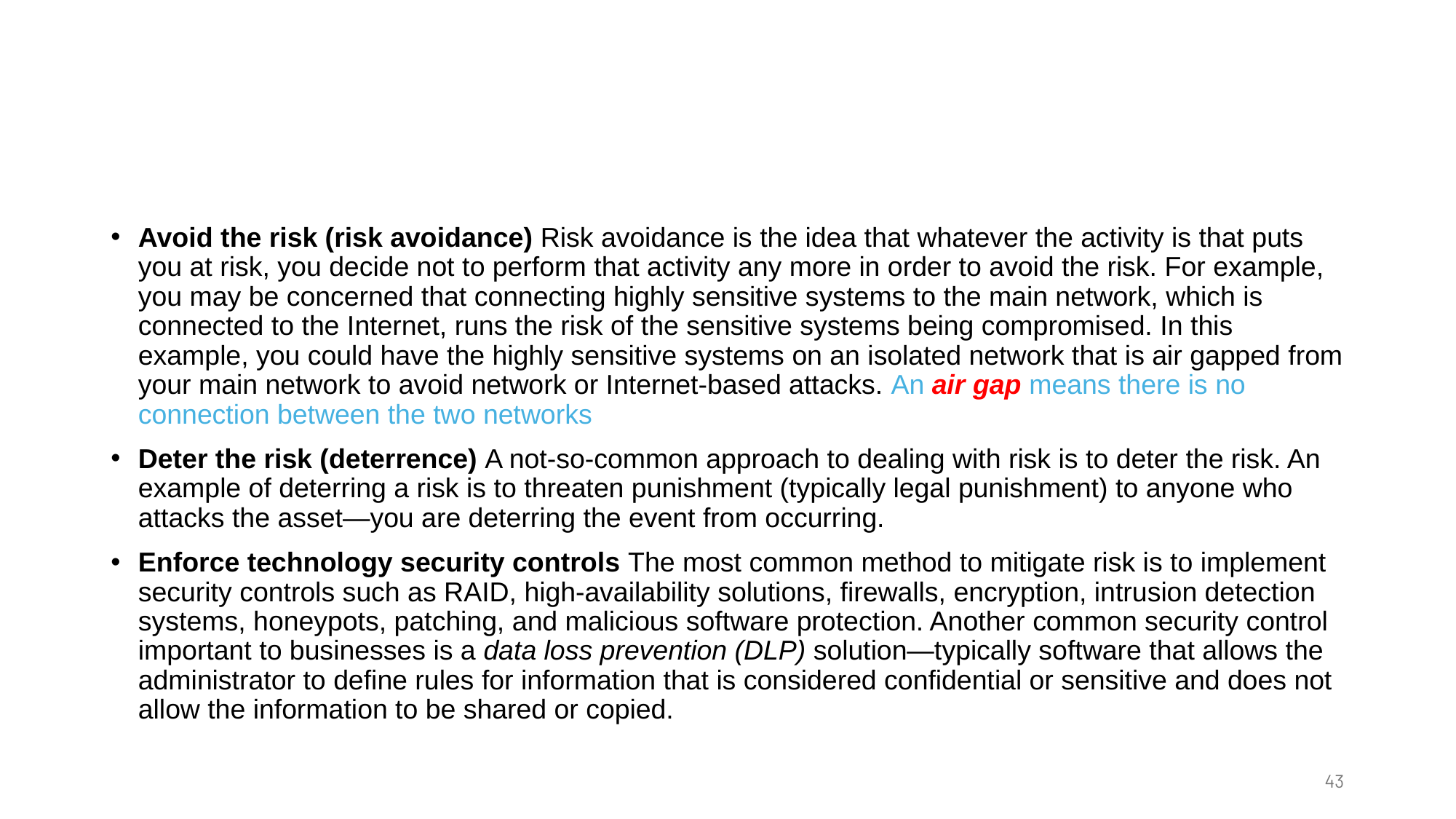

#
Avoid the risk (risk avoidance) Risk avoidance is the idea that whatever the activity is that puts you at risk, you decide not to perform that activity any more in order to avoid the risk. For example, you may be concerned that connecting highly sensitive systems to the main network, which is connected to the Internet, runs the risk of the sensitive systems being compromised. In this example, you could have the highly sensitive systems on an isolated network that is air gapped from your main network to avoid network or Internet-based attacks. An air gap means there is no connection between the two networks
Deter the risk (deterrence) A not-so-common approach to dealing with risk is to deter the risk. An example of deterring a risk is to threaten punishment (typically legal punishment) to anyone who attacks the asset—you are deterring the event from occurring.
Enforce technology security controls The most common method to mitigate risk is to implement security controls such as RAID, high-availability solutions, firewalls, encryption, intrusion detection systems, honeypots, patching, and malicious software protection. Another common security control important to businesses is a data loss prevention (DLP) solution—typically software that allows the administrator to define rules for information that is considered confidential or sensitive and does not allow the information to be shared or copied.
43